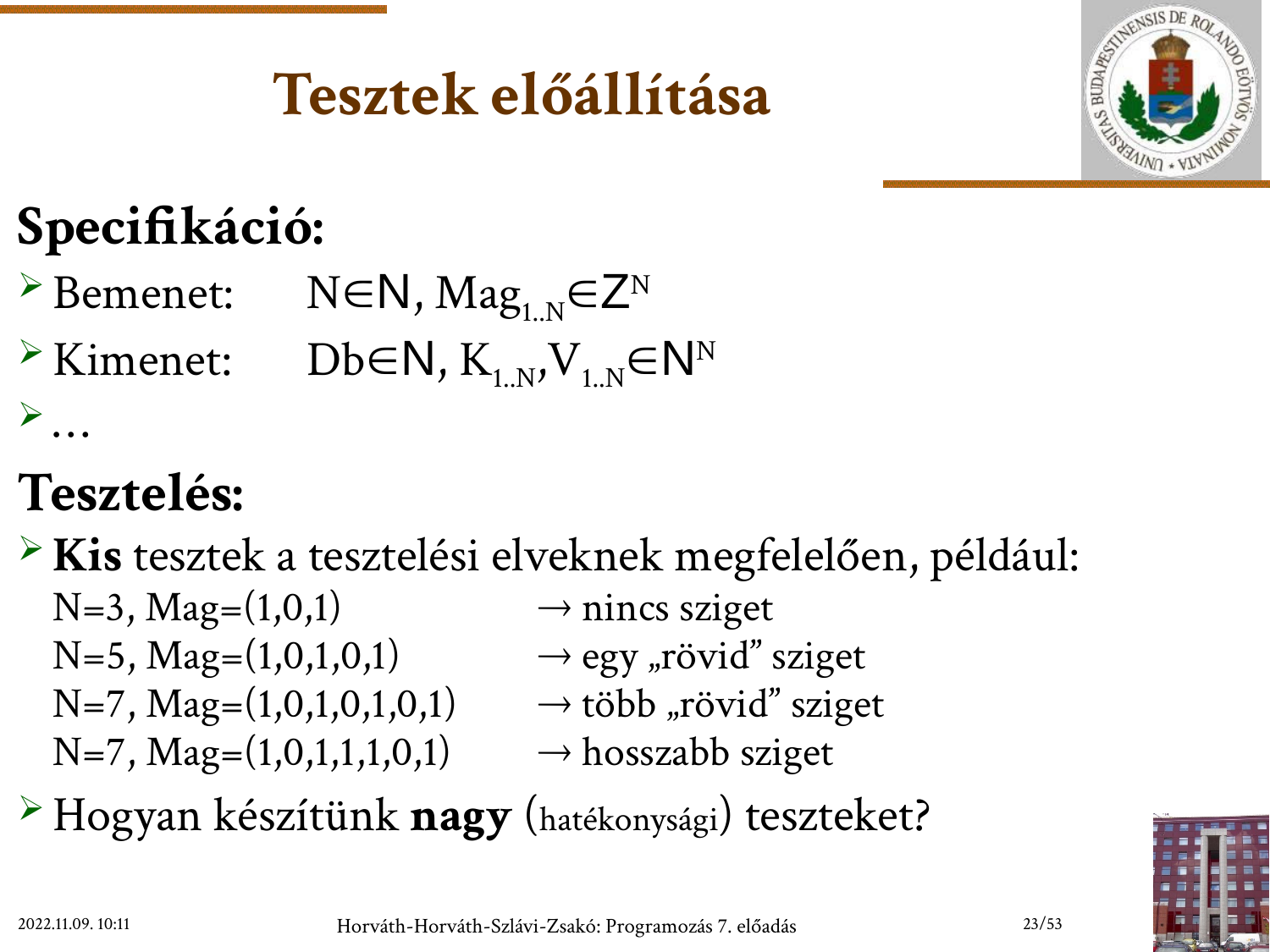

# Tesztek előállítása
Specifikáció:
Bemenet:	N∈N, Mag1..N∈ZN
Kimenet:	Db∈N, K1..N,V1..N∈NN
…
Tesztelés:
Kis tesztek a tesztelési elveknek megfelelően, például:
N=3, Mag=(1,0,1) 	→ nincs sziget
N=5, Mag=(1,0,1,0,1) 	→ egy „rövid” sziget
N=7, Mag=(1,0,1,0,1,0,1) 	→ több „rövid” sziget
N=7, Mag=(1,0,1,1,1,0,1) 	→ hosszabb sziget
Hogyan készítünk nagy (hatékonysági) teszteket?
2022.11.09. 10:11
Horváth-Horváth-Szlávi-Zsakó: Programozás 7. előadás
23/53